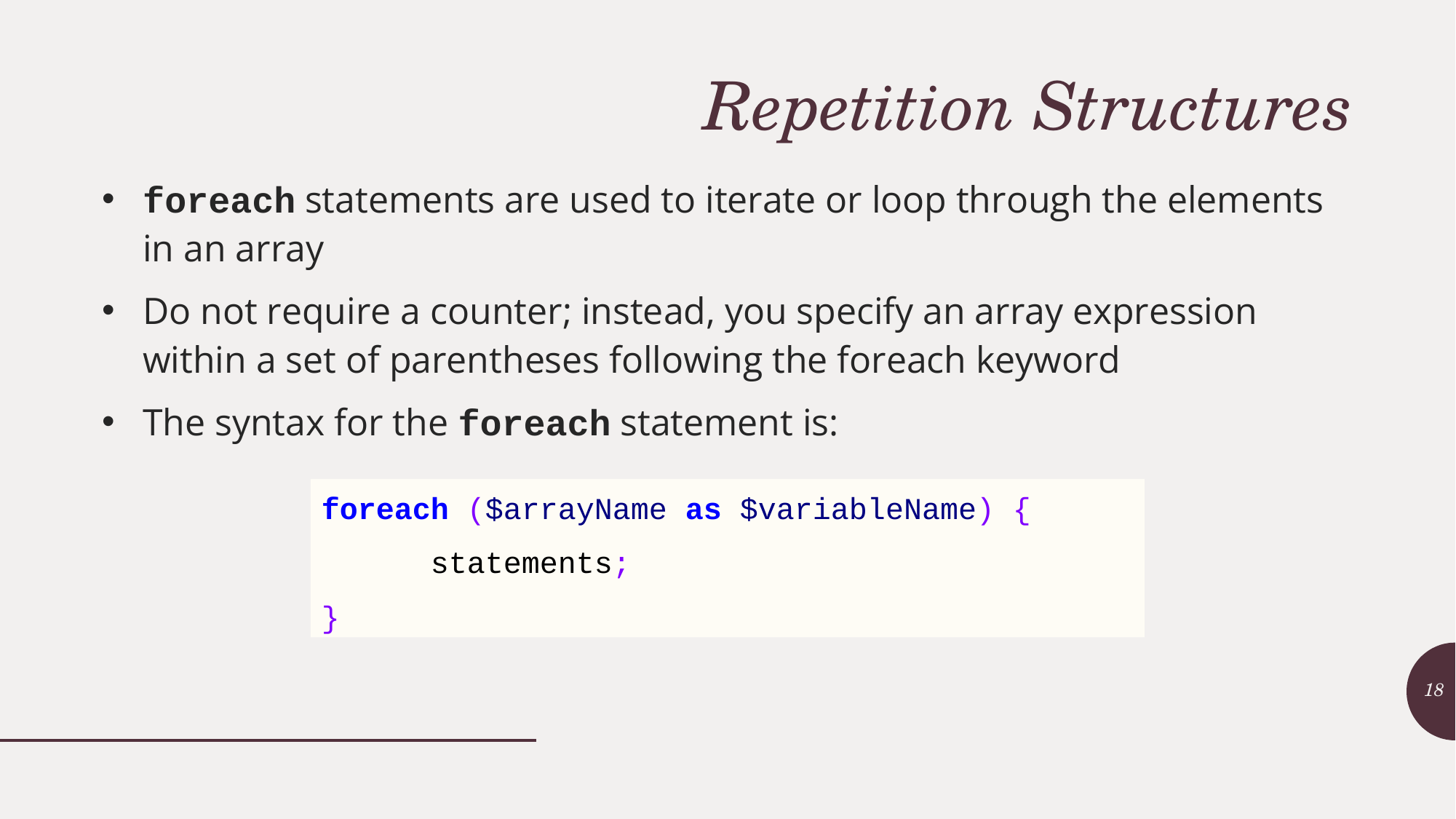

# Repetition Structures
foreach statements are used to iterate or loop through the elements in an array
Do not require a counter; instead, you specify an array expression within a set of parentheses following the foreach keyword
The syntax for the foreach statement is:
foreach ($arrayName as $variableName) {
	statements;
}
18